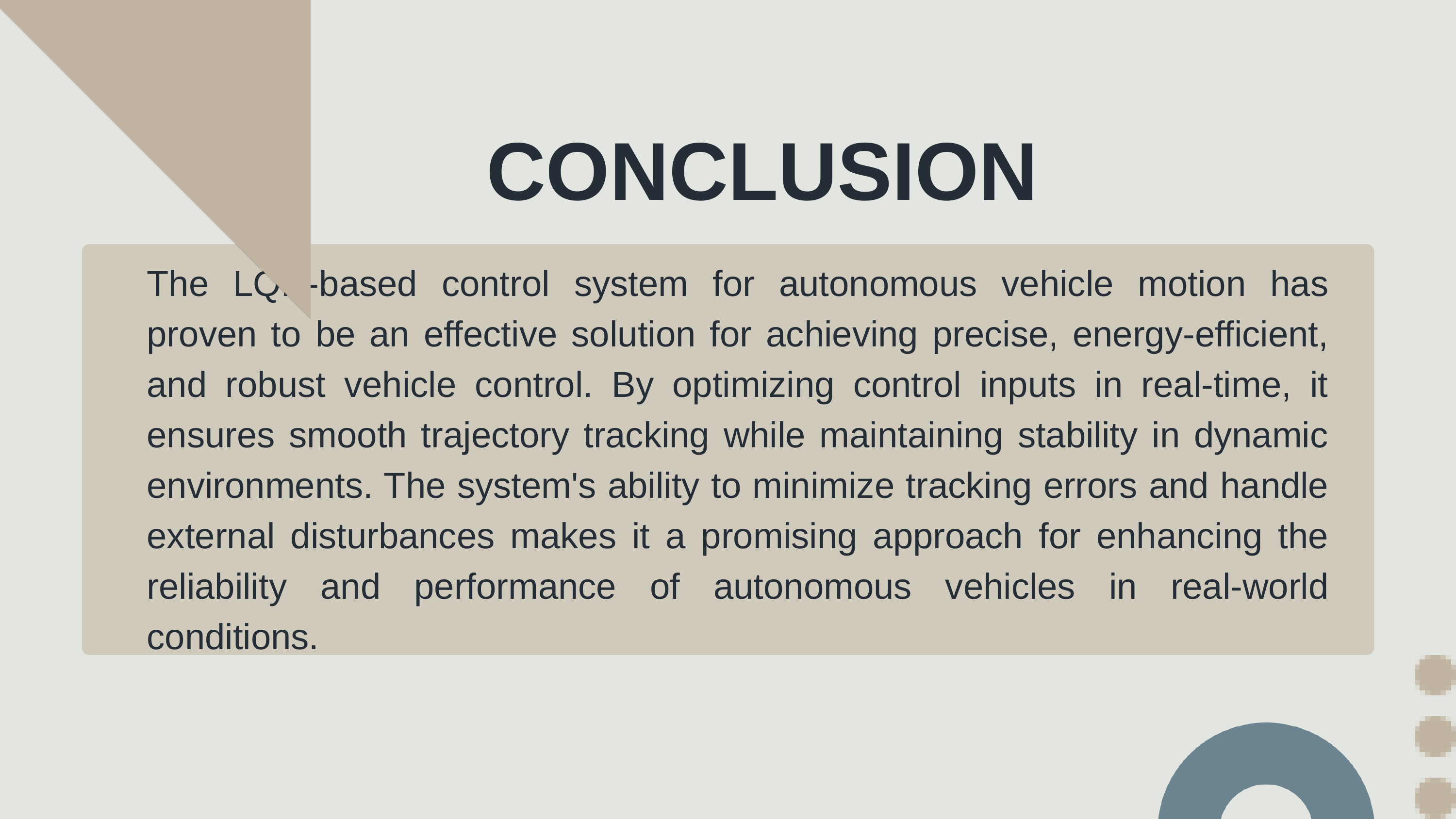

CONCLUSION

The LQR-based control system for autonomous vehicle motion has proven to be an effective solution for achieving precise, energy-efficient, and robust vehicle control. By optimizing control inputs in real-time, it ensures smooth trajectory tracking while maintaining stability in dynamic environments. The system's ability to minimize tracking errors and handle external disturbances makes it a promising approach for enhancing the reliability and performance of autonomous vehicles in real-world conditions.